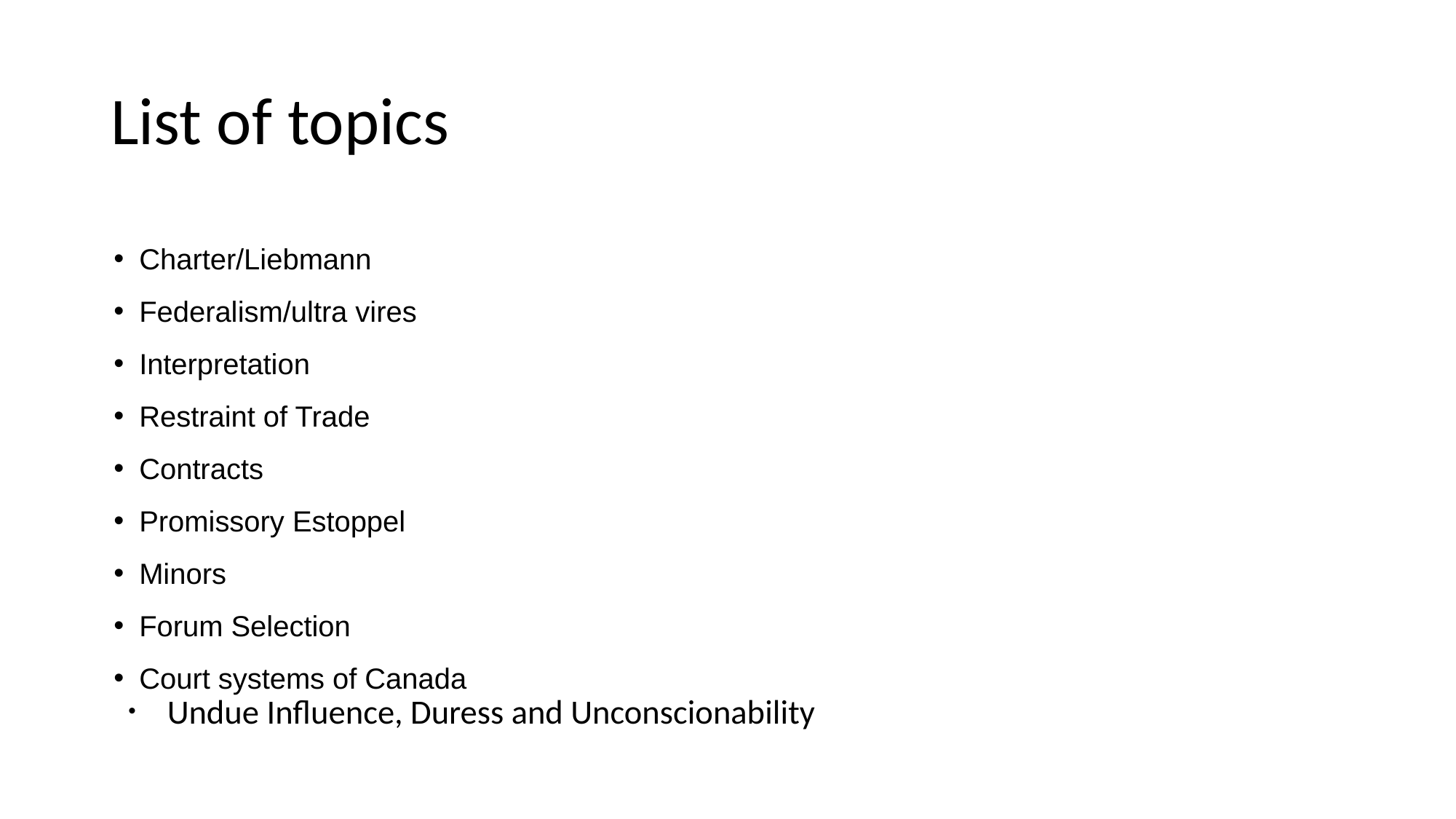

# List of topics
Charter/Liebmann
Federalism/ultra vires
Interpretation
Restraint of Trade
Contracts
Promissory Estoppel
Minors
Forum Selection
Court systems of Canada
Undue Influence, Duress and Unconscionability